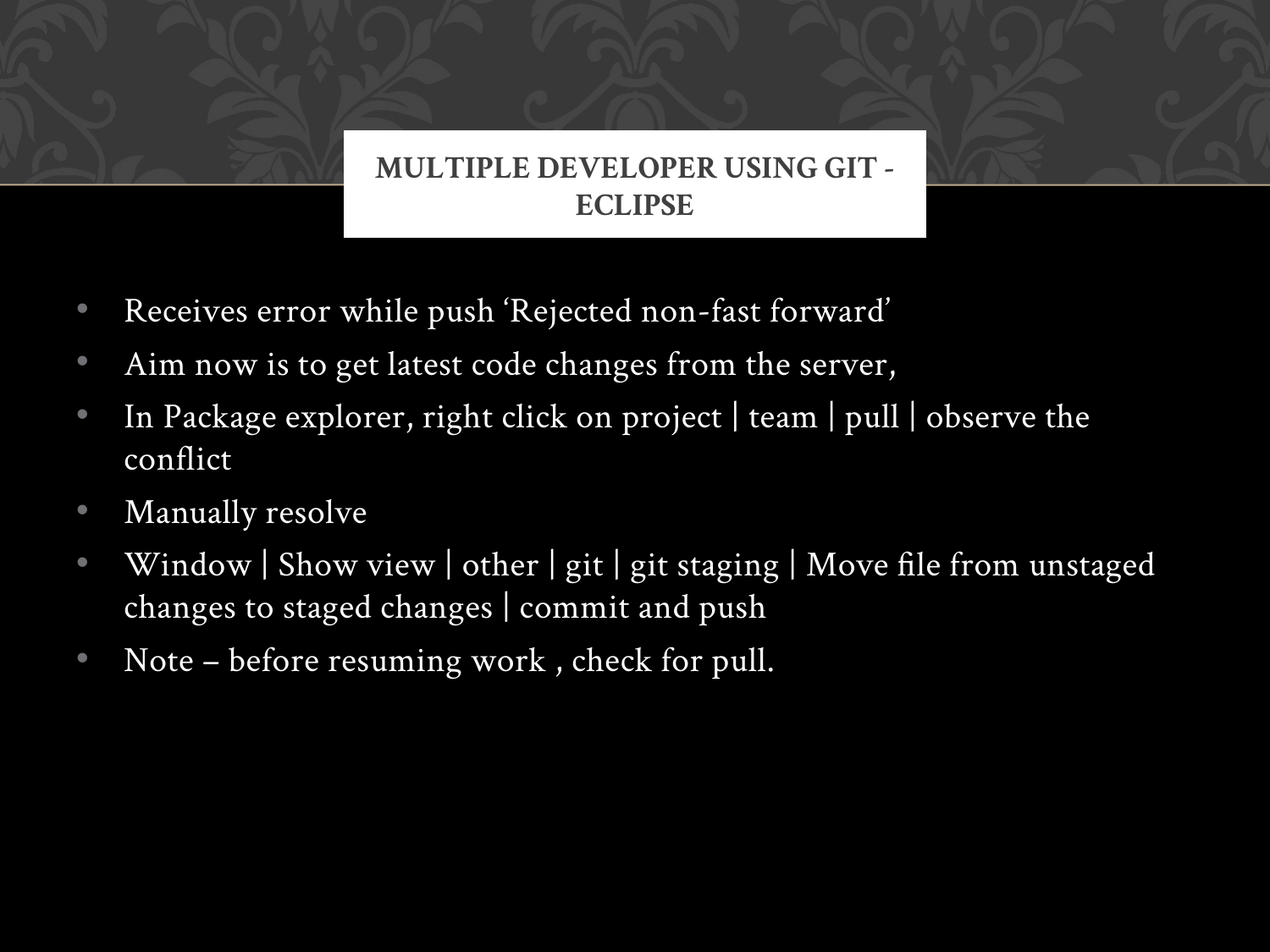

# Multiple developer using git - eclipse
Receives error while push ‘Rejected non-fast forward’
Aim now is to get latest code changes from the server,
In Package explorer, right click on project | team | pull | observe the conflict
Manually resolve
Window | Show view | other | git | git staging | Move file from unstaged changes to staged changes | commit and push
Note – before resuming work , check for pull.